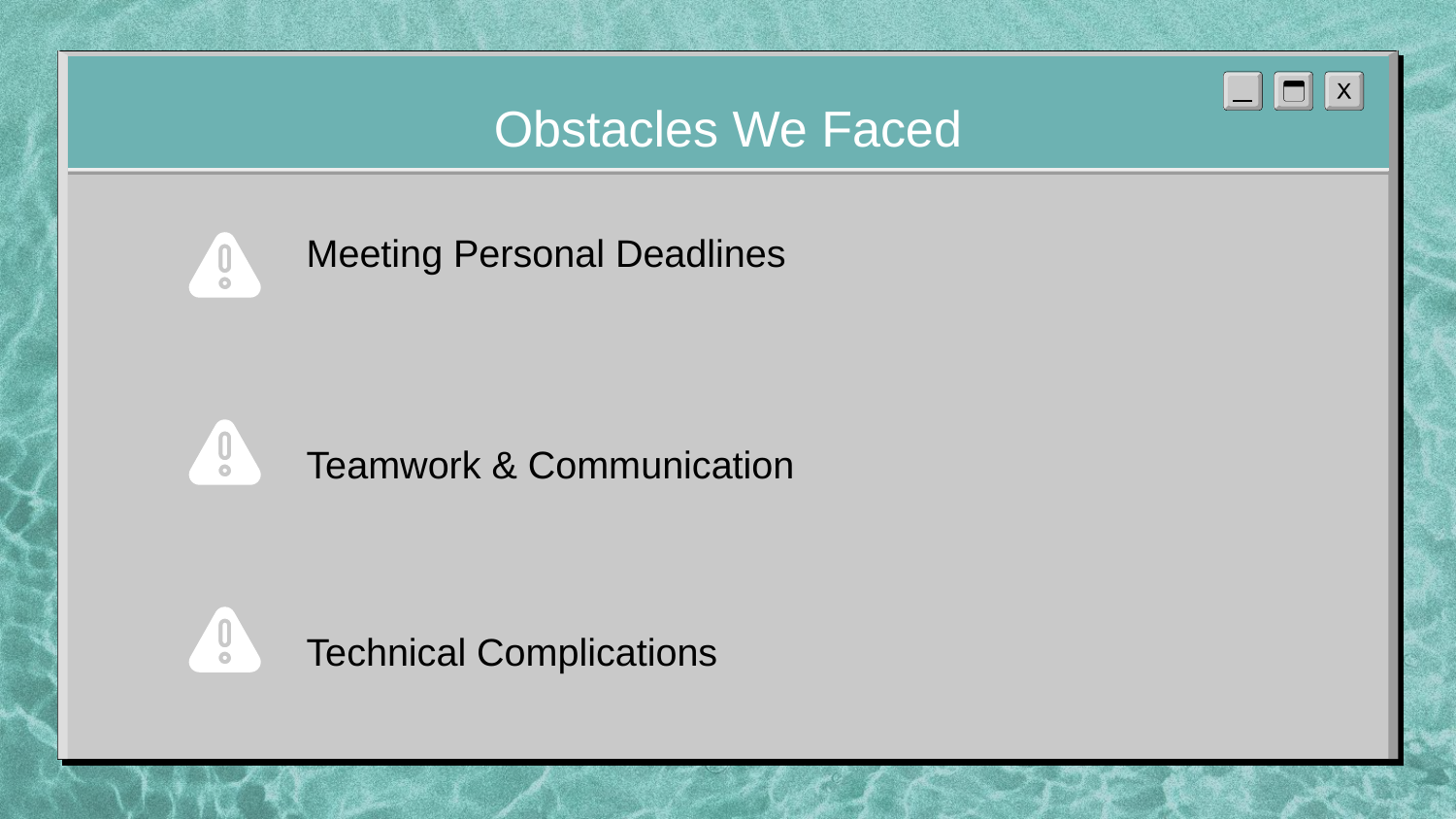

# Obstacles We Faced

Meeting Personal Deadlines

Teamwork & Communication

Technical Complications